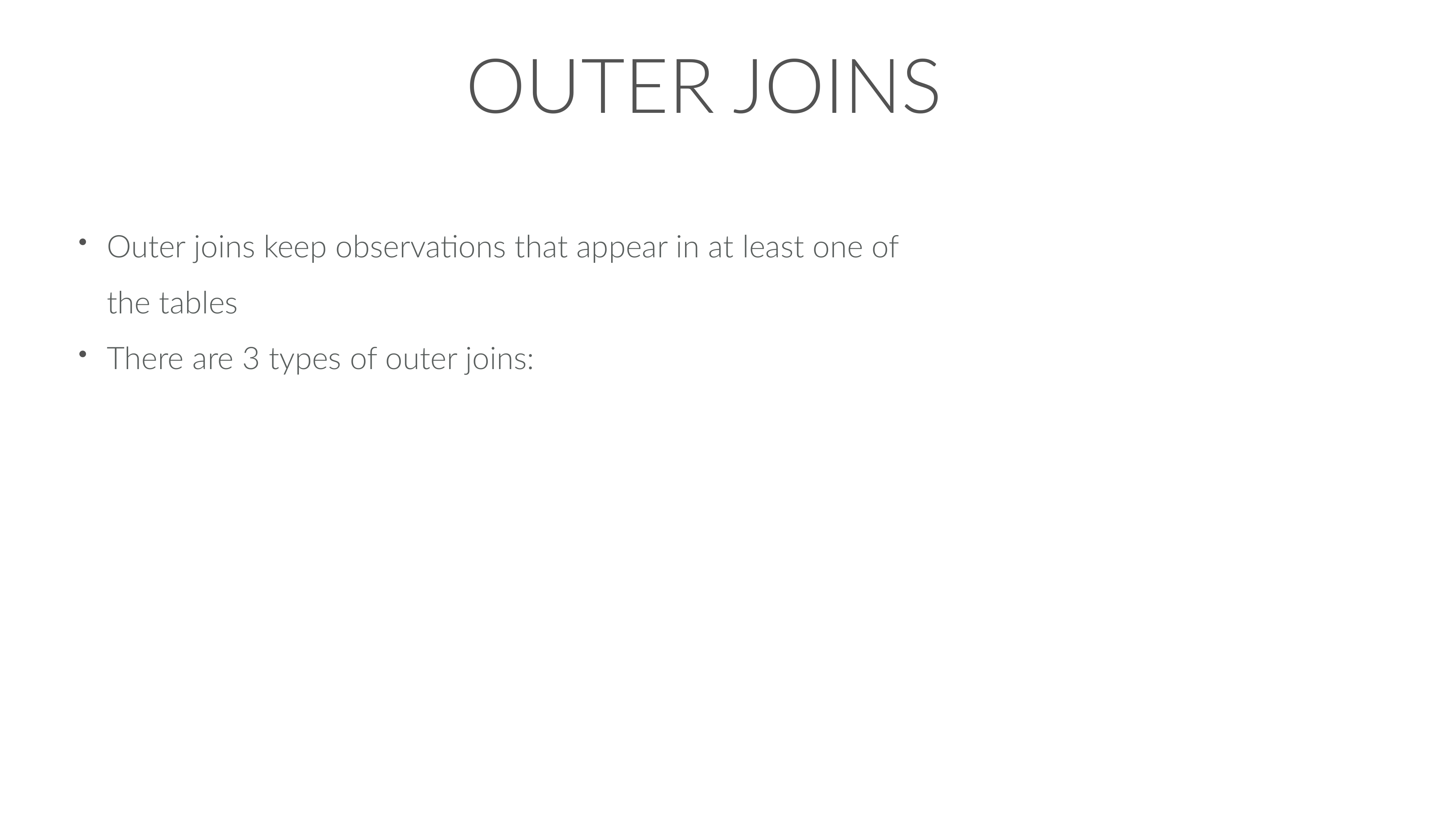

outer joins
Outer joins keep observations that appear in at least one of the tables
There are 3 types of outer joins: